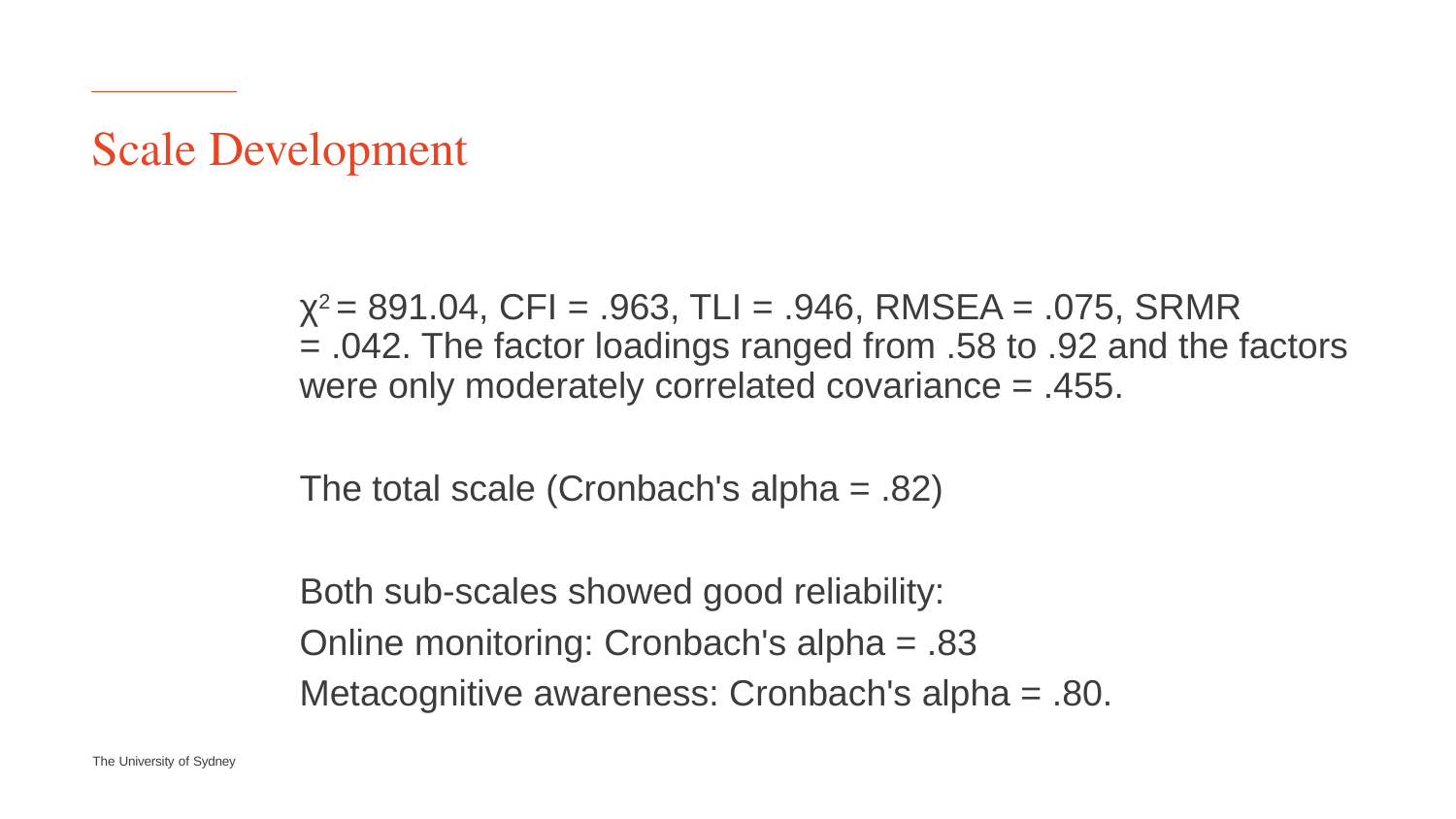

# Scale Development
χ2 = 891.04, CFI = .963, TLI = .946, RMSEA = .075, SRMR = .042. The factor loadings ranged from .58 to .92 and the factors were only moderately correlated covariance = .455.

The total scale (Cronbach's alpha = .82)

Both sub-scales showed good reliability:
Online monitoring: Cronbach's alpha = .83
Metacognitive awareness: Cronbach's alpha = .80.